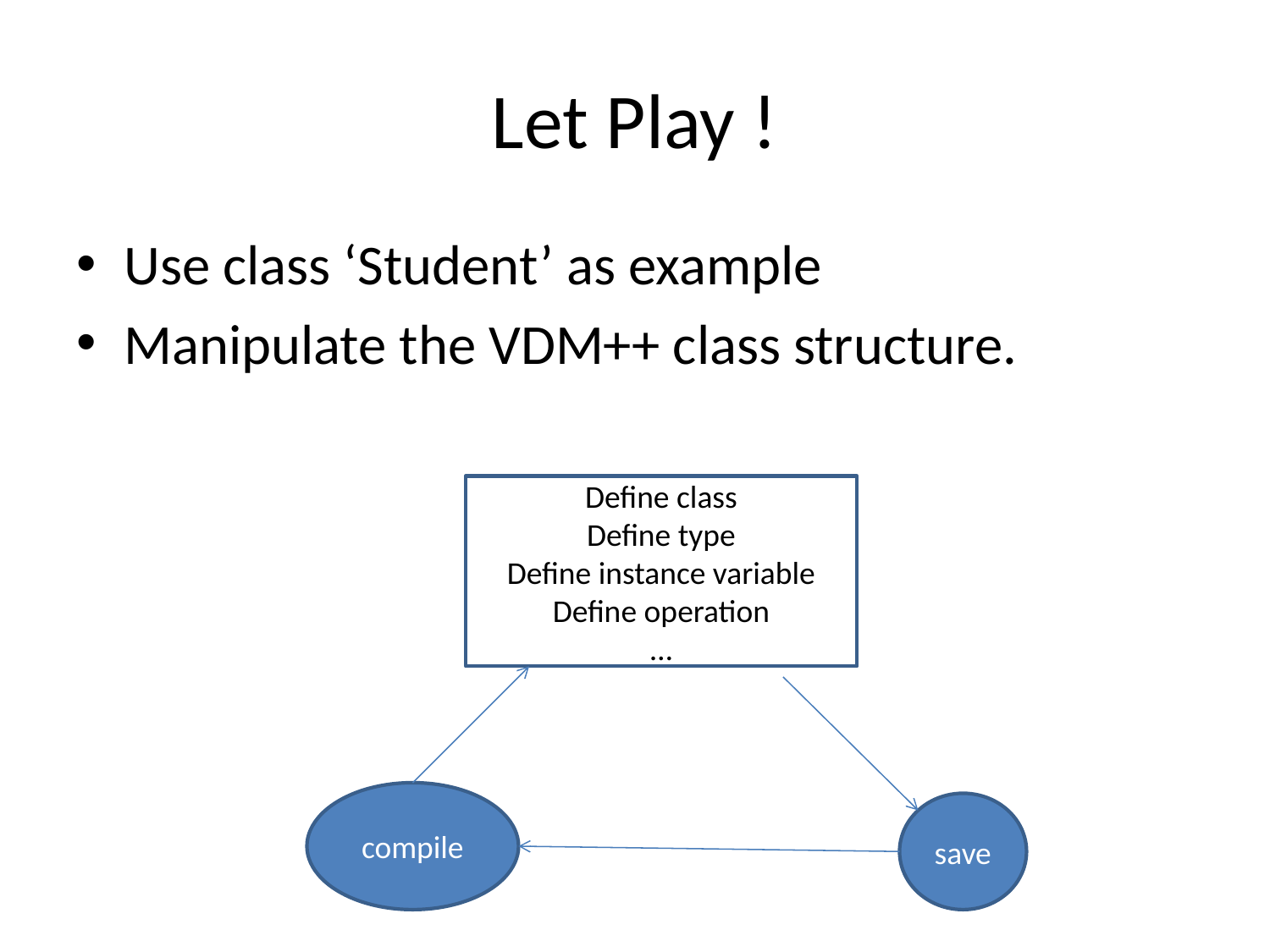

# Let Play !
Use class ‘Student’ as example
Manipulate the VDM++ class structure.

Define class
Define type
Define instance variable
Define operation
…
compile
save